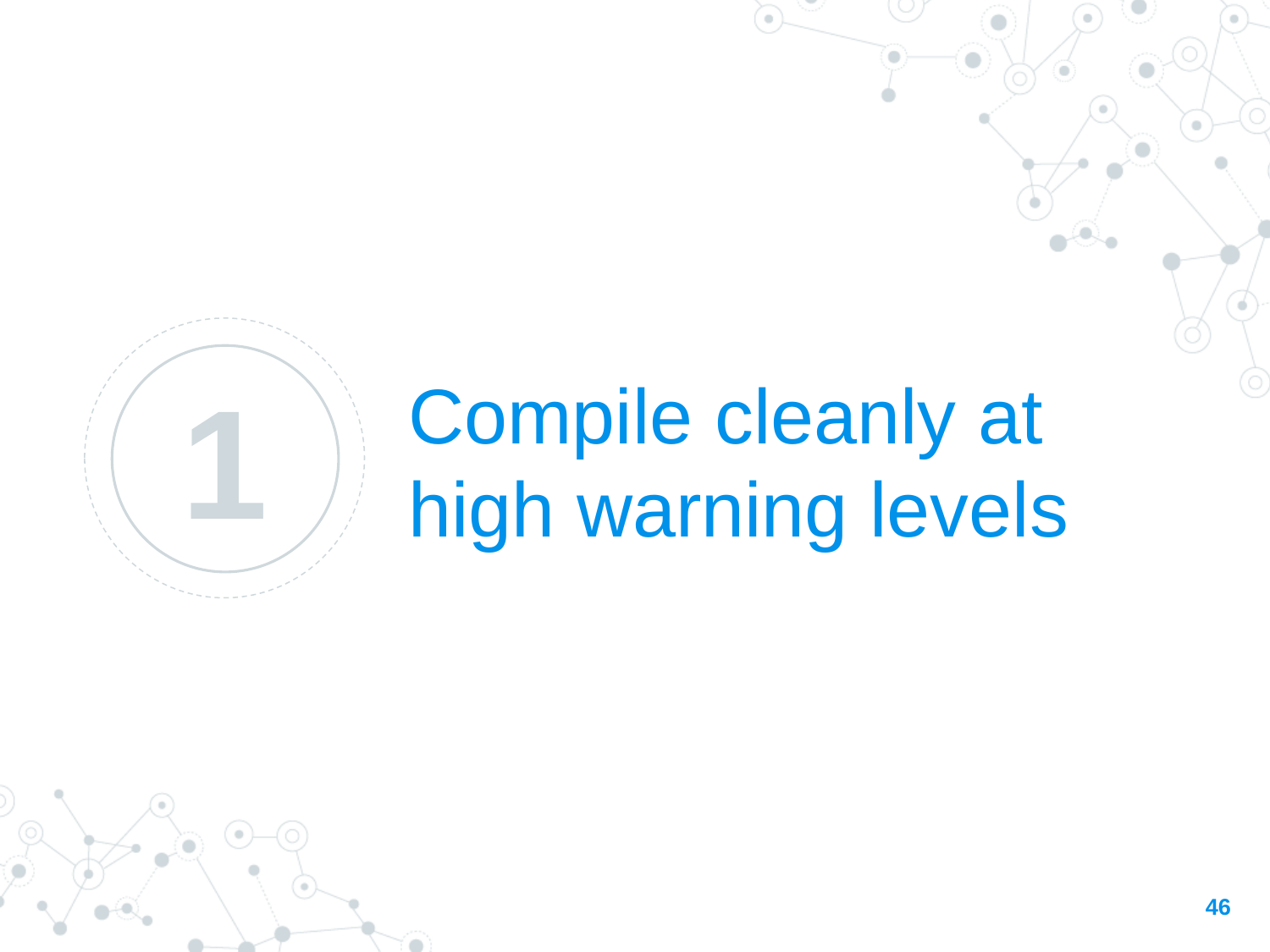

Compile cleanly at high warning levels
1
46